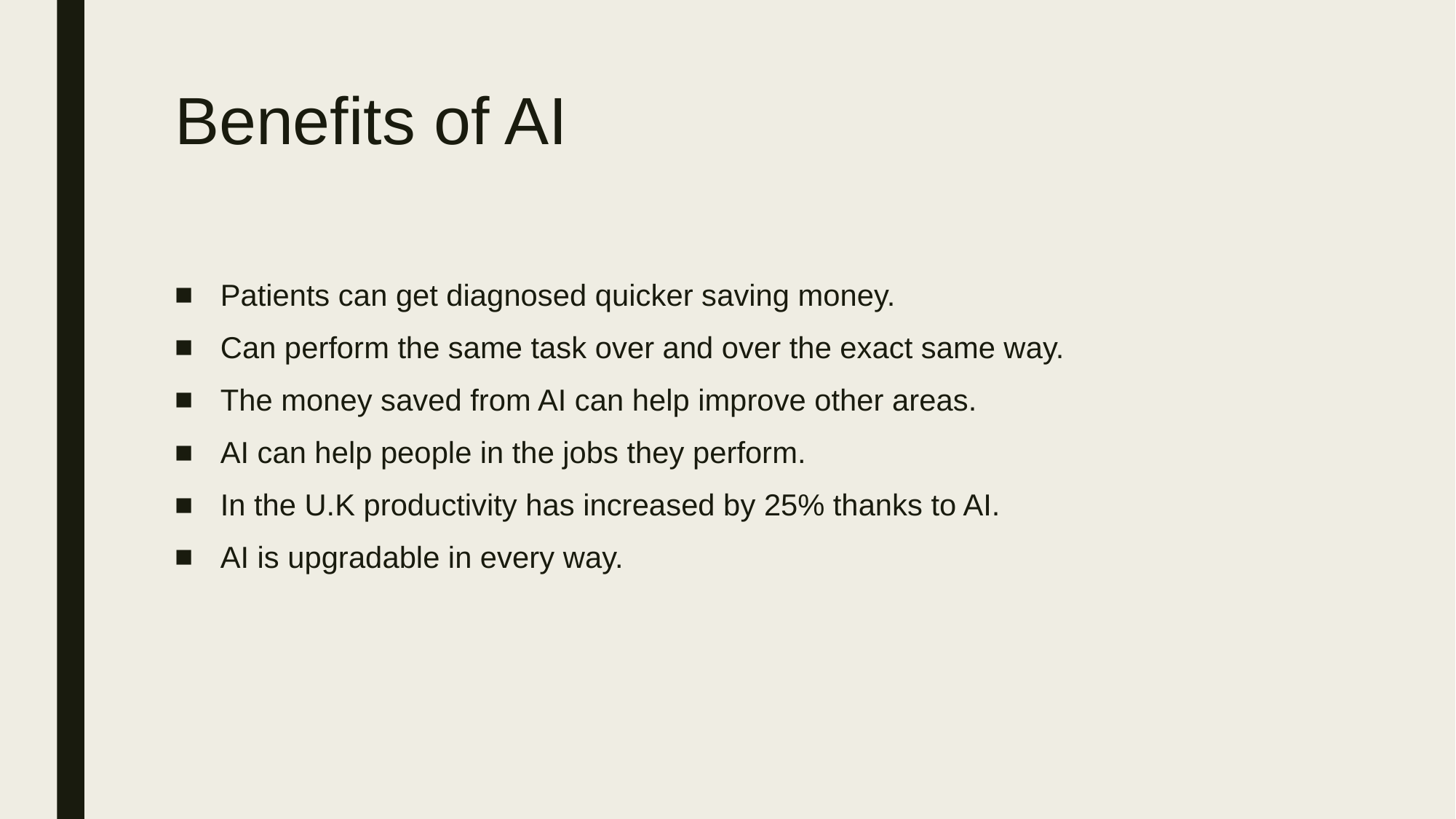

# Benefits of AI
Patients can get diagnosed quicker saving money.
Can perform the same task over and over the exact same way.
The money saved from AI can help improve other areas.
AI can help people in the jobs they perform.
In the U.K productivity has increased by 25% thanks to AI.
AI is upgradable in every way.